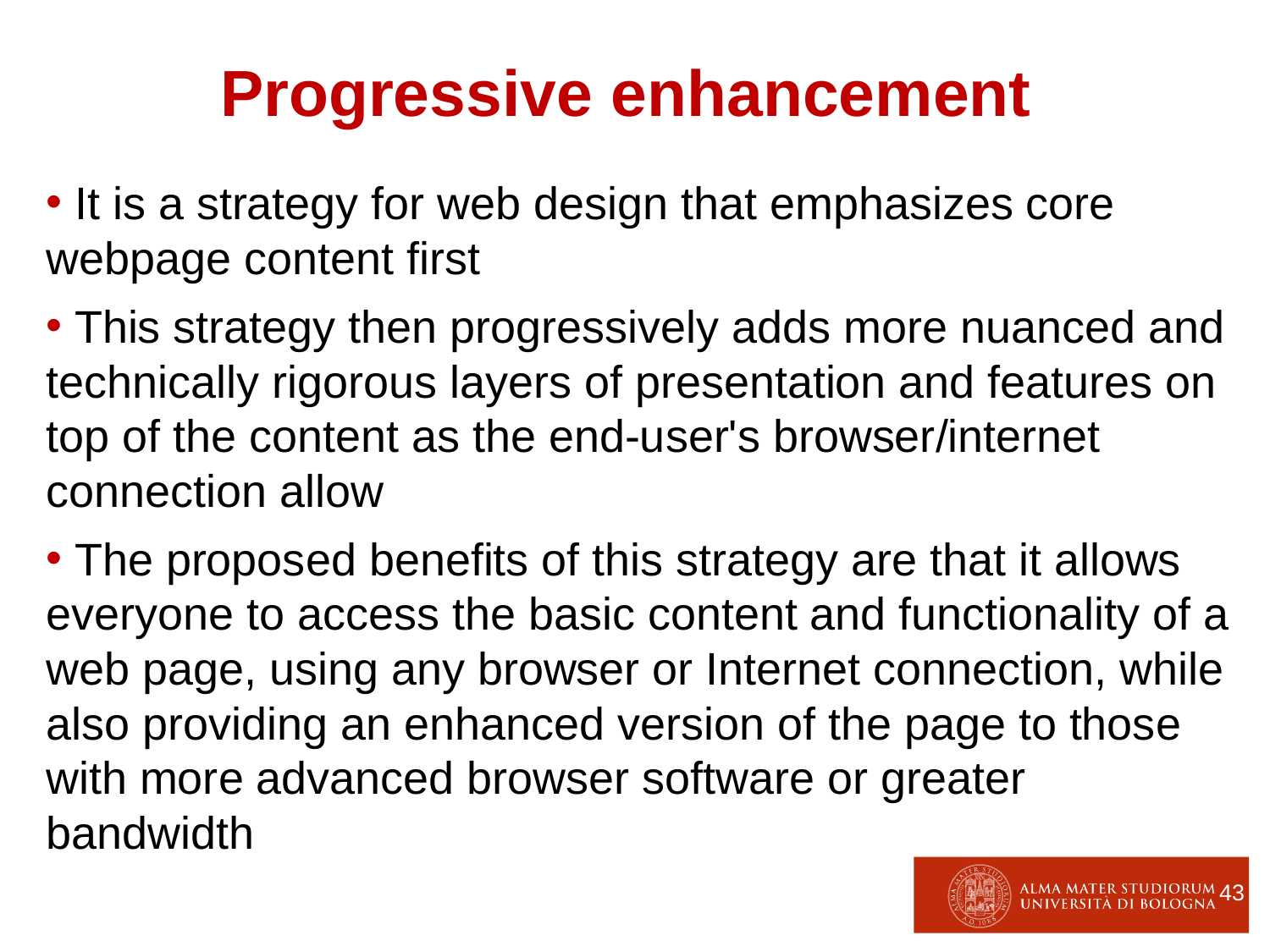

Progressive enhancement
 It is a strategy for web design that emphasizes core webpage content first
 This strategy then progressively adds more nuanced and technically rigorous layers of presentation and features on top of the content as the end-user's browser/internet connection allow
 The proposed benefits of this strategy are that it allows everyone to access the basic content and functionality of a web page, using any browser or Internet connection, while also providing an enhanced version of the page to those with more advanced browser software or greater bandwidth
43